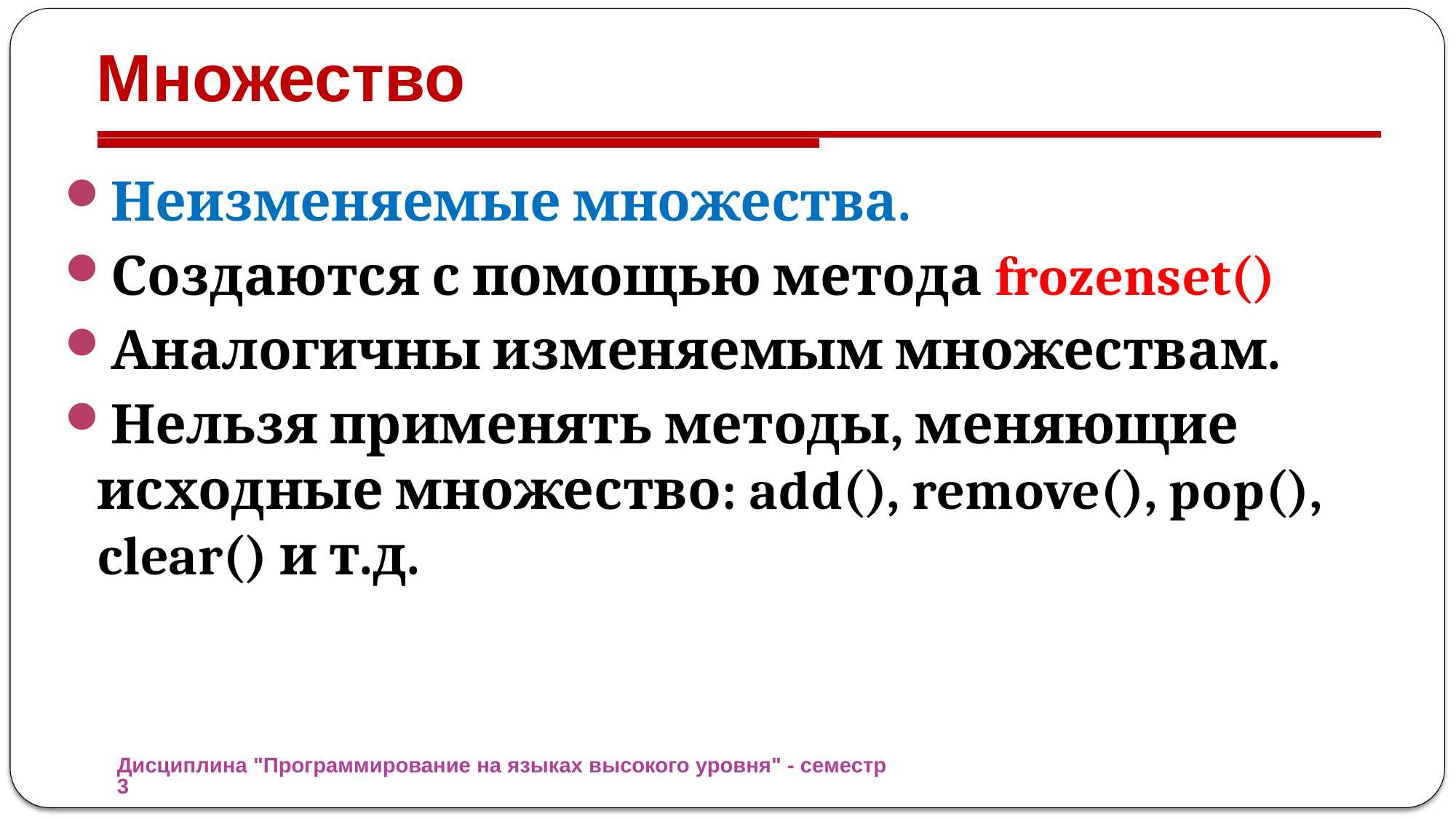

# Множество
Неизменяемые множества.
Создаются с помощью метода frozenset()
Аналогичны изменяемым множествам.
Нельзя применять методы, меняющие исходные множество: add(), remove(), pop(), clear() и т.д.
Дисциплина "Программирование на языках высокого уровня" - семестр 3